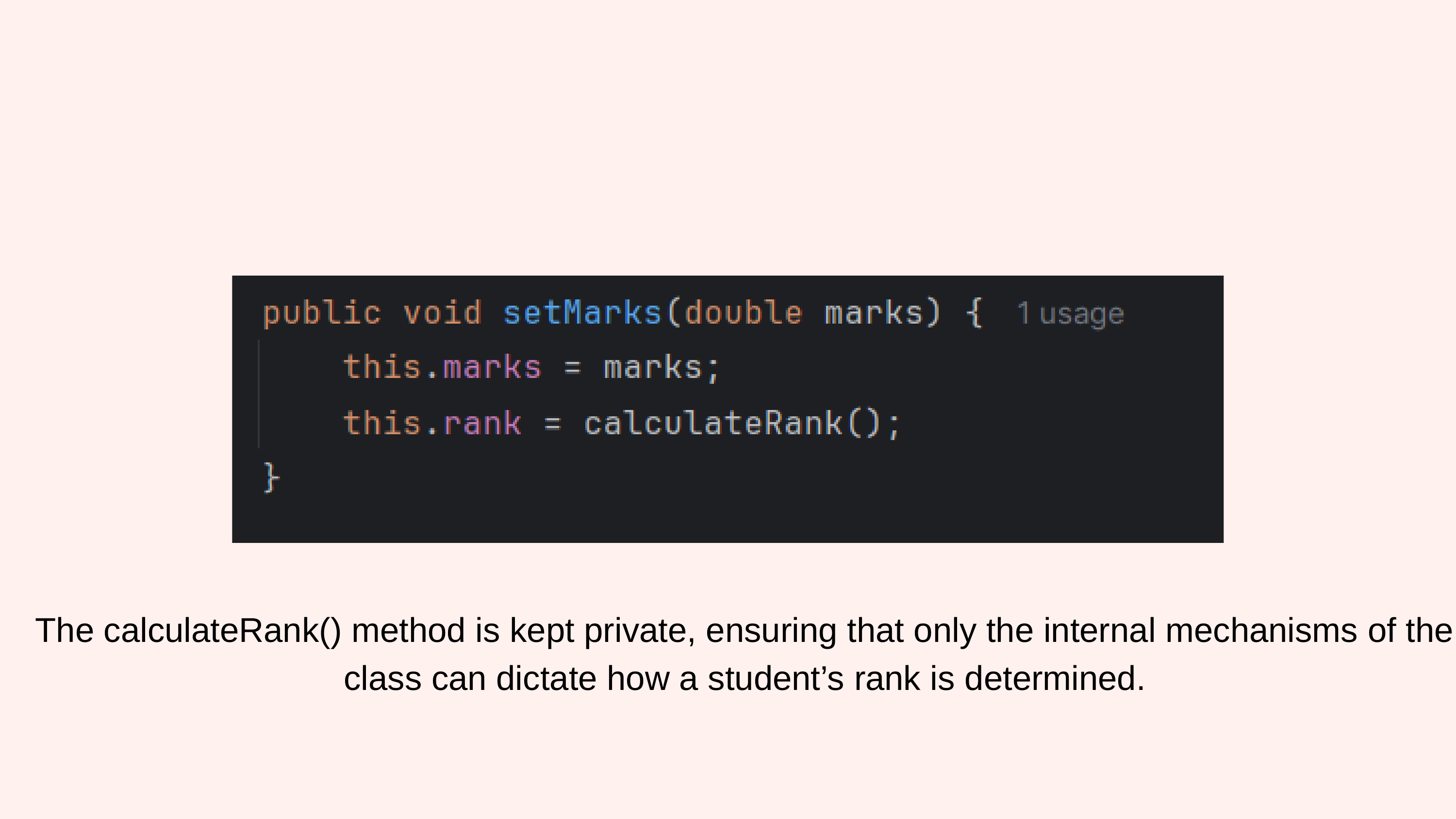

The calculateRank() method is kept private, ensuring that only the internal mechanisms of the class can dictate how a student’s rank is determined.